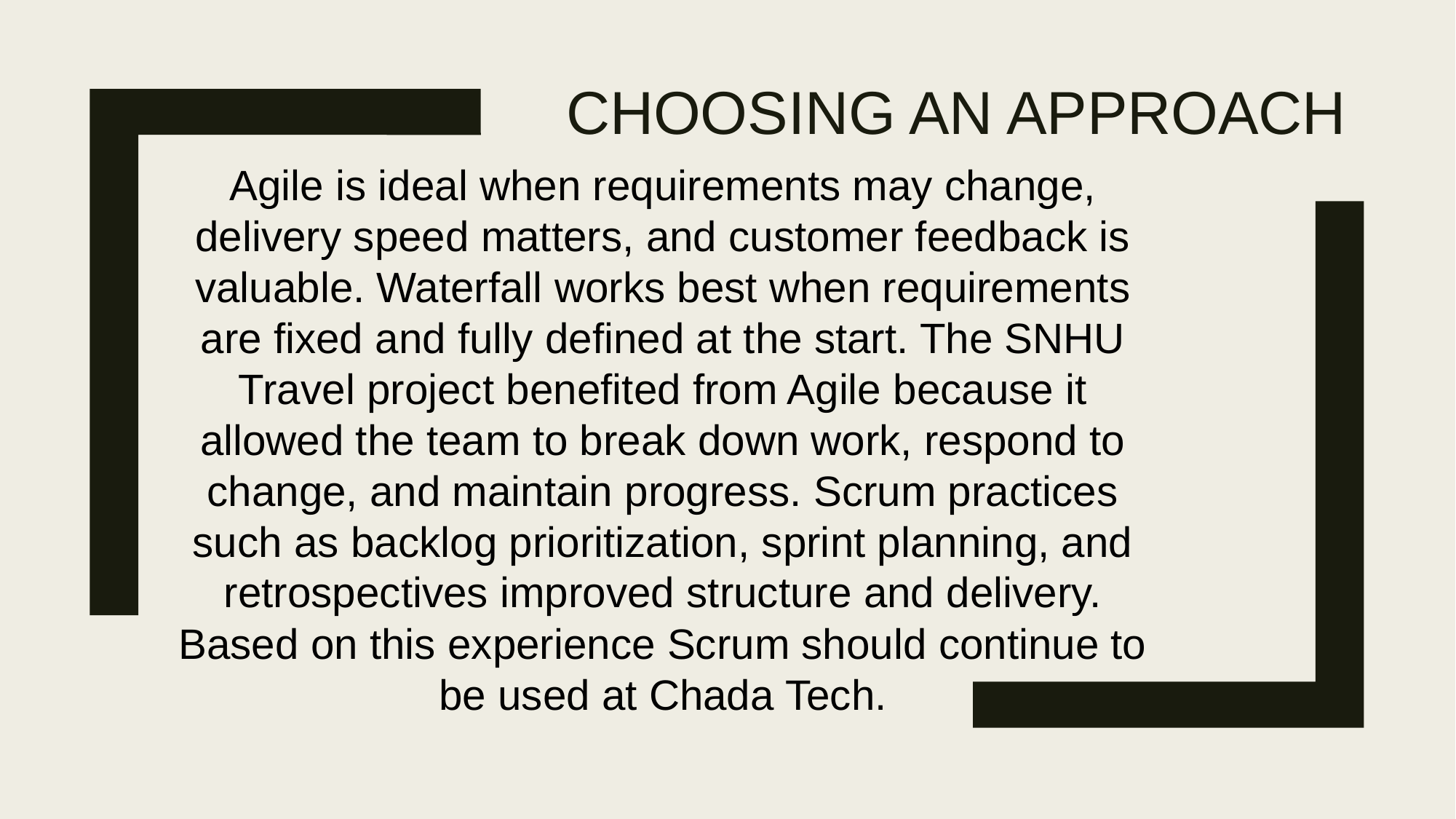

# Choosing an Approach
Agile is ideal when requirements may change, delivery speed matters, and customer feedback is valuable. Waterfall works best when requirements are fixed and fully defined at the start. The SNHU Travel project benefited from Agile because it allowed the team to break down work, respond to change, and maintain progress. Scrum practices such as backlog prioritization, sprint planning, and retrospectives improved structure and delivery. Based on this experience Scrum should continue to be used at Chada Tech.